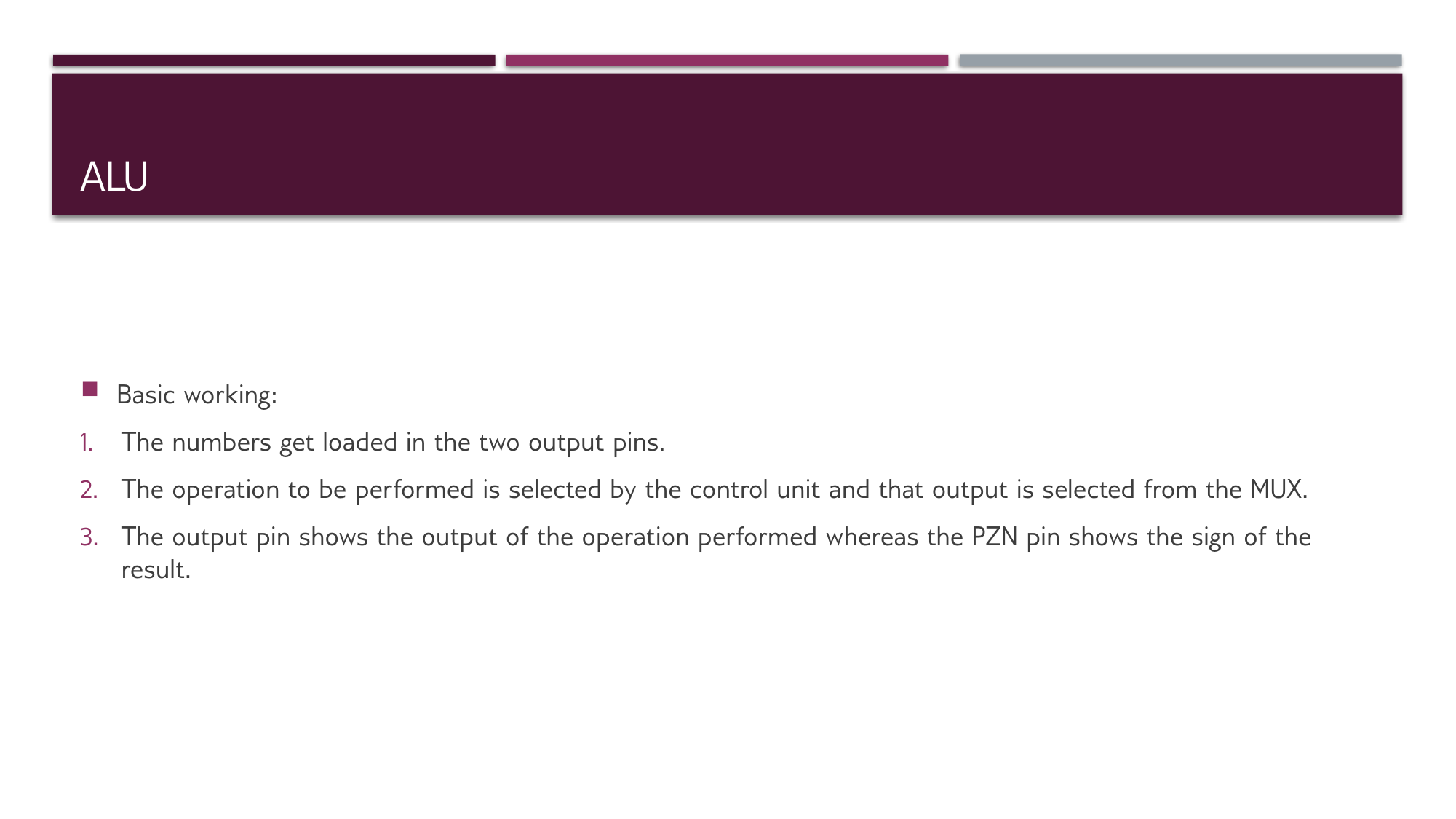

# ALU
Basic working:
The numbers get loaded in the two output pins.
The operation to be performed is selected by the control unit and that output is selected from the MUX.
The output pin shows the output of the operation performed whereas the PZN pin shows the sign of the result.